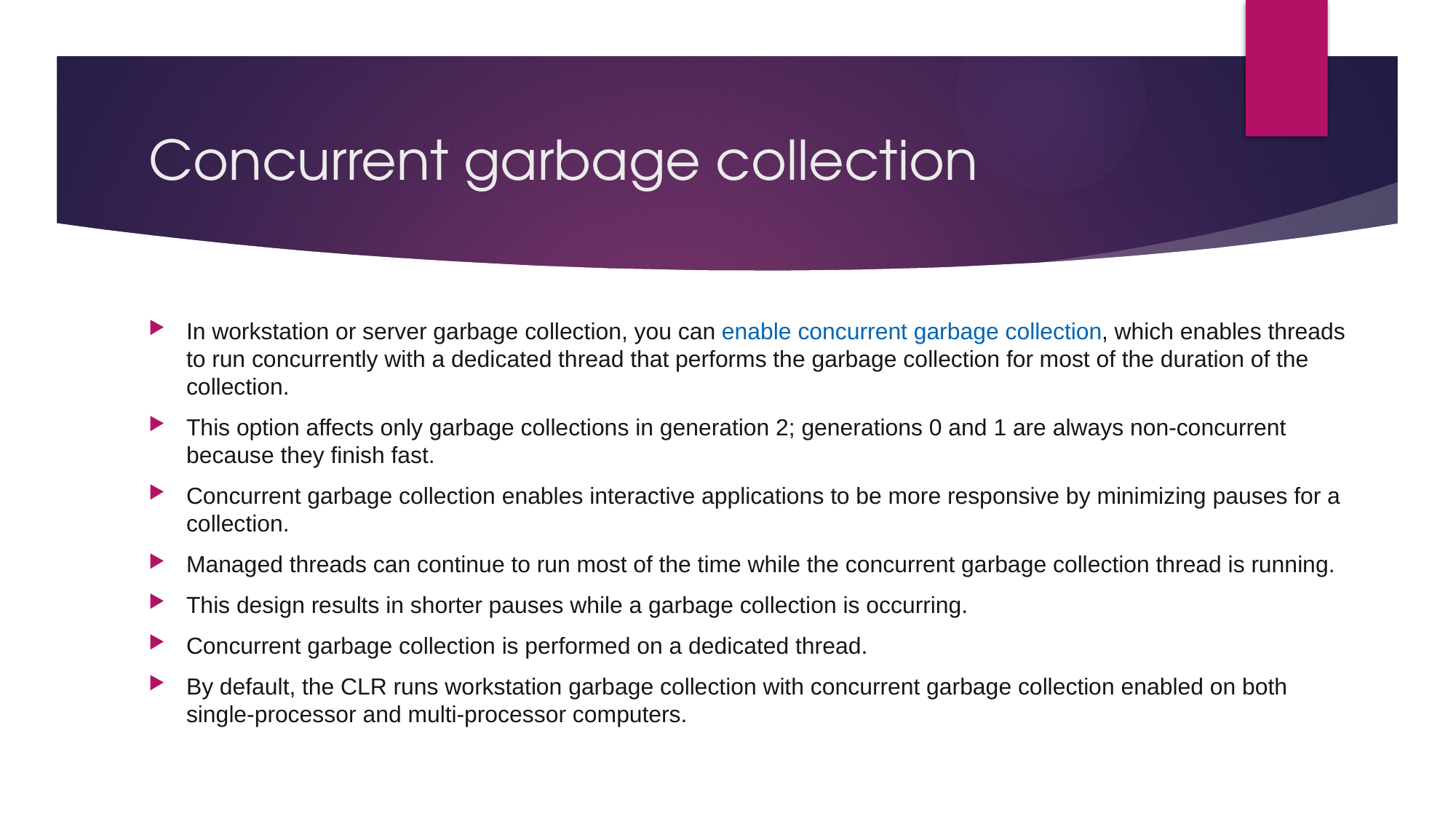

# Concurrent garbage collection
In workstation or server garbage collection, you can enable concurrent garbage collection, which enables threads to run concurrently with a dedicated thread that performs the garbage collection for most of the duration of the collection.
This option affects only garbage collections in generation 2; generations 0 and 1 are always non-concurrent because they finish fast.
Concurrent garbage collection enables interactive applications to be more responsive by minimizing pauses for a collection.
Managed threads can continue to run most of the time while the concurrent garbage collection thread is running.
This design results in shorter pauses while a garbage collection is occurring.
Concurrent garbage collection is performed on a dedicated thread.
By default, the CLR runs workstation garbage collection with concurrent garbage collection enabled on both single-processor and multi-processor computers.